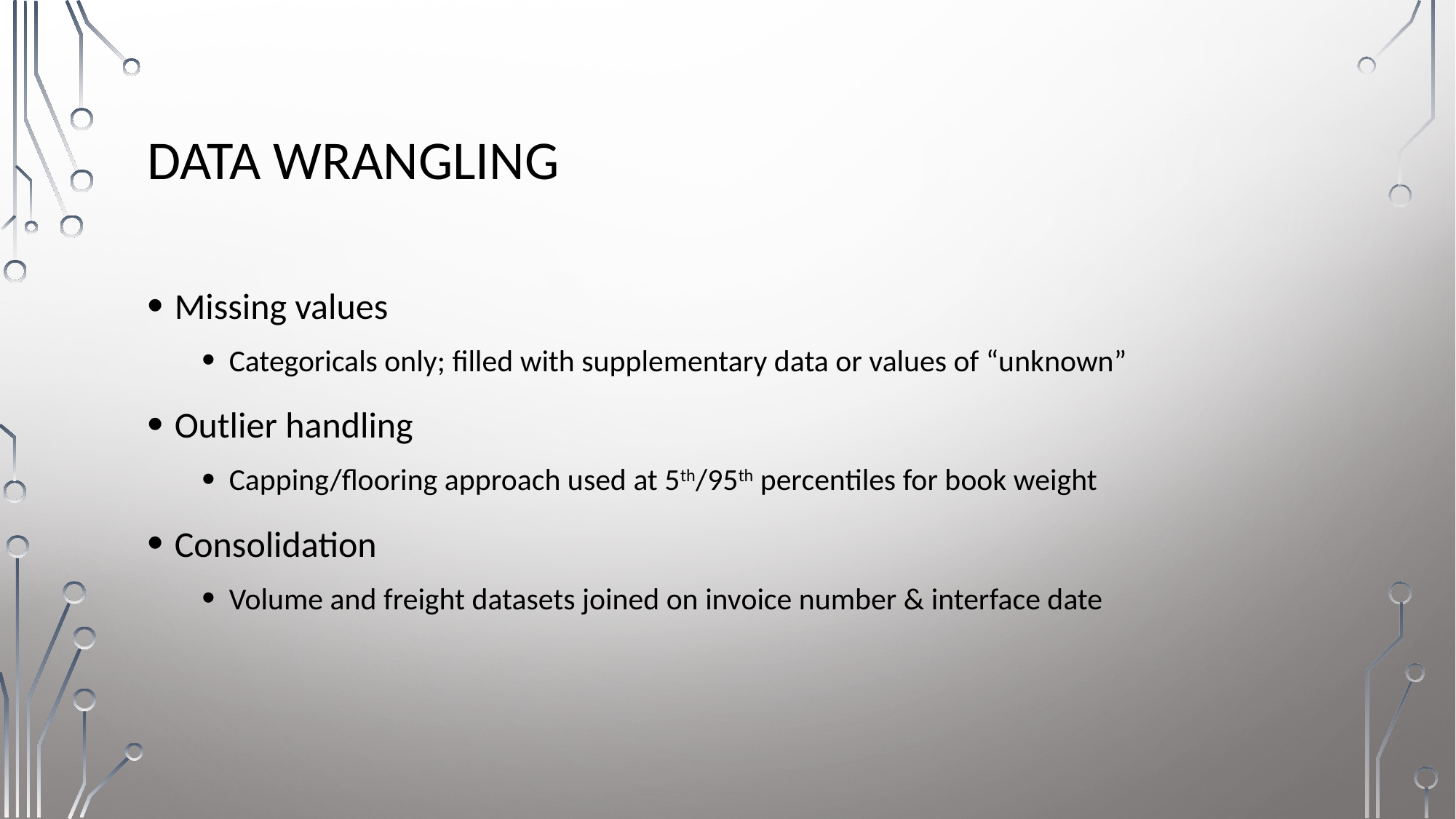

# Data Wrangling
Missing values
Categoricals only; filled with supplementary data or values of “unknown”
Outlier handling
Capping/flooring approach used at 5th/95th percentiles for book weight
Consolidation
Volume and freight datasets joined on invoice number & interface date